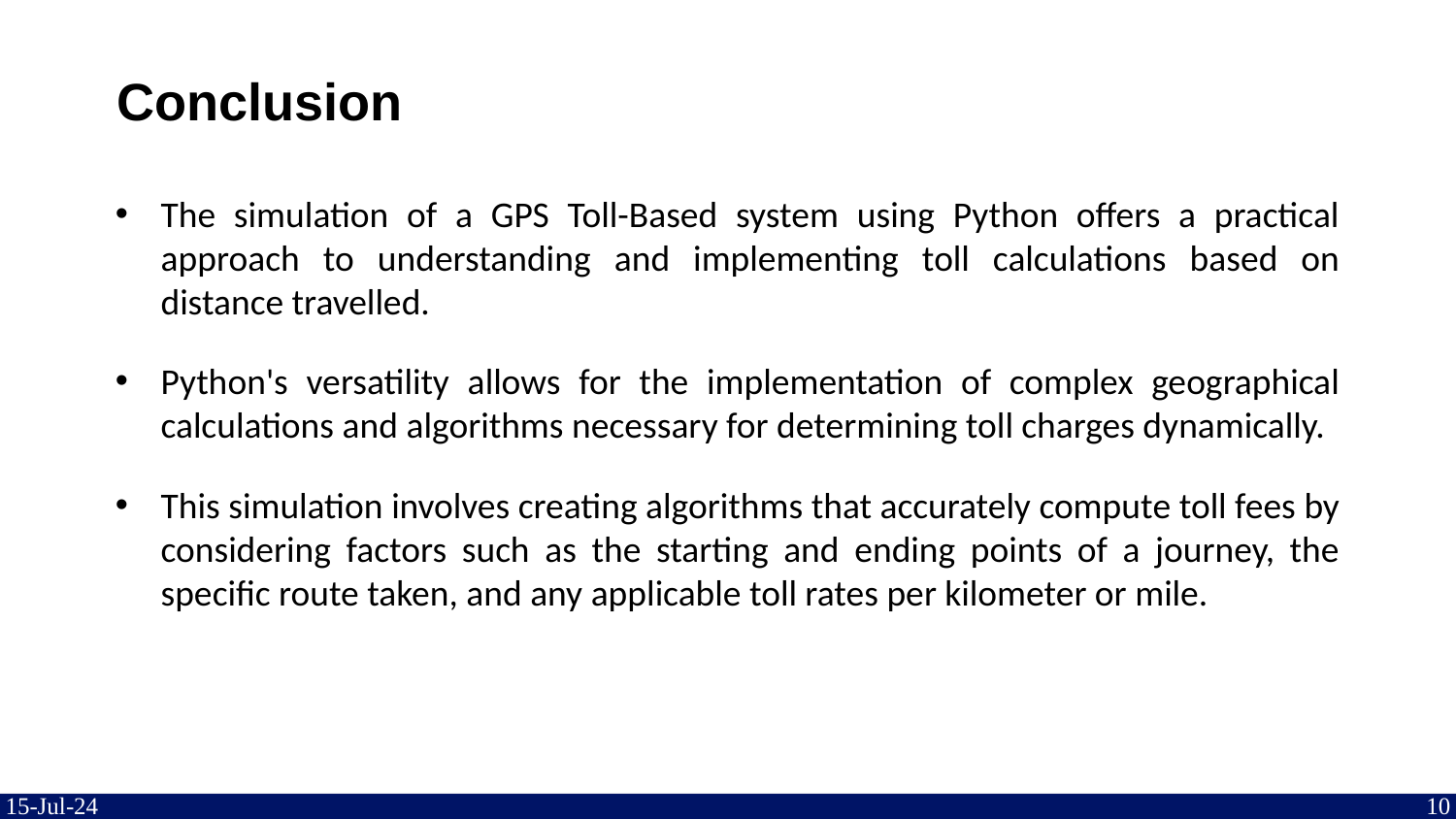

# Conclusion
The simulation of a GPS Toll-Based system using Python offers a practical approach to understanding and implementing toll calculations based on distance travelled.
Python's versatility allows for the implementation of complex geographical calculations and algorithms necessary for determining toll charges dynamically.
This simulation involves creating algorithms that accurately compute toll fees by considering factors such as the starting and ending points of a journey, the specific route taken, and any applicable toll rates per kilometer or mile.
15-Jul-24
10